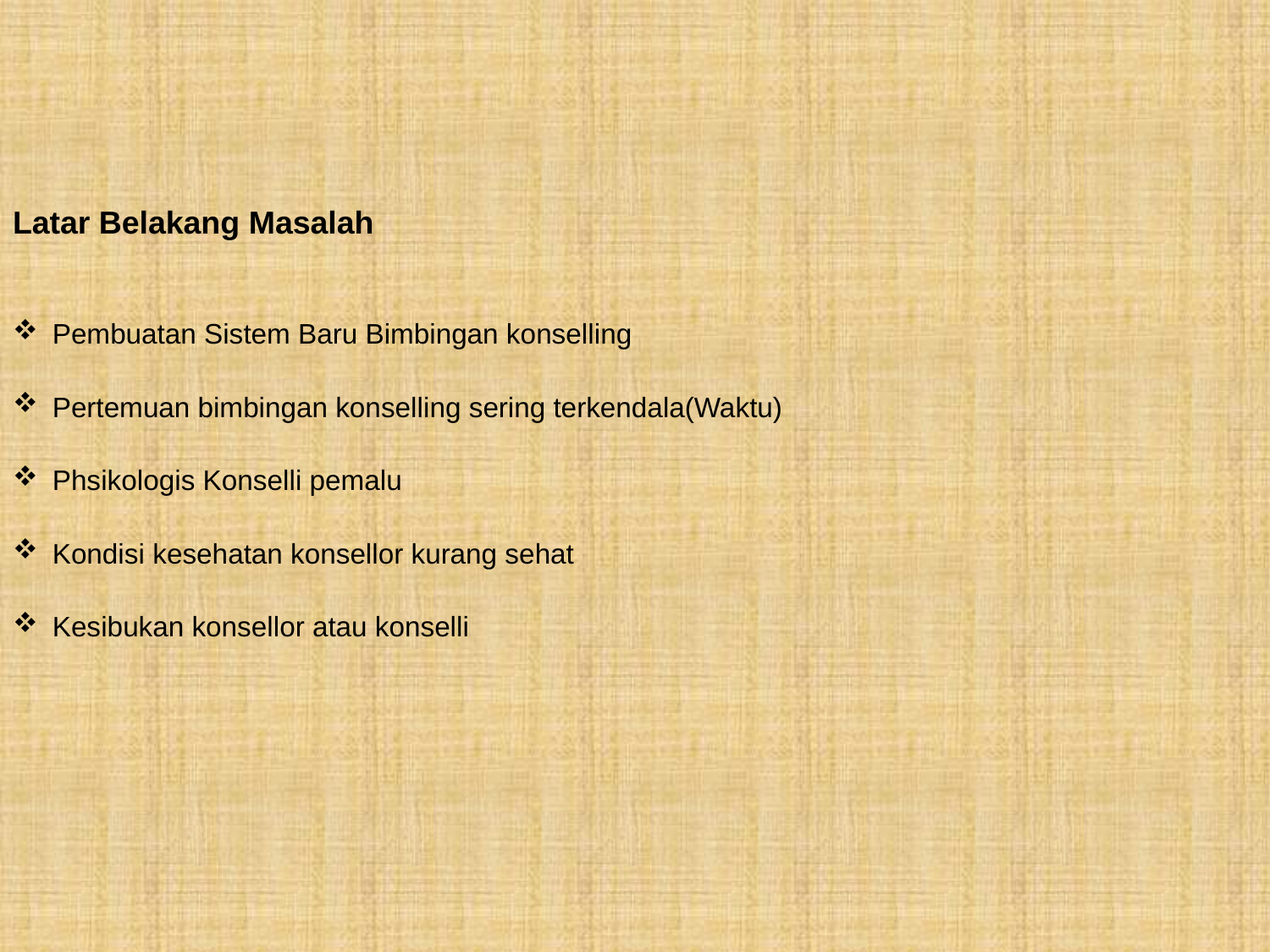

Latar Belakang Masalah
Pembuatan Sistem Baru Bimbingan konselling
Pertemuan bimbingan konselling sering terkendala(Waktu)
Phsikologis Konselli pemalu
Kondisi kesehatan konsellor kurang sehat
Kesibukan konsellor atau konselli